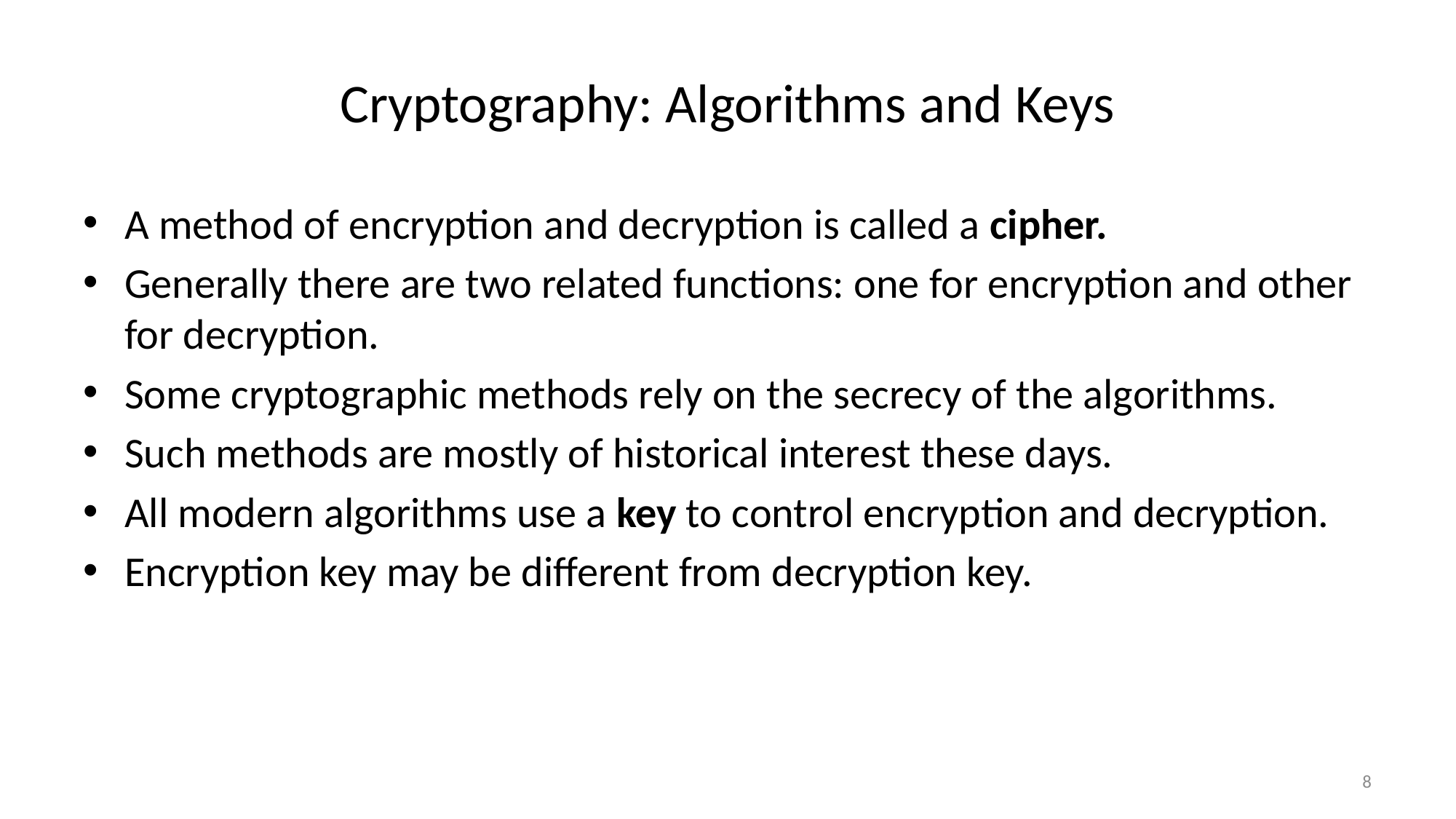

# Cryptography: Algorithms and Keys
A method of encryption and decryption is called a cipher.
Generally there are two related functions: one for encryption and other for decryption.
Some cryptographic methods rely on the secrecy of the algorithms.
Such methods are mostly of historical interest these days.
All modern algorithms use a key to control encryption and decryption.
Encryption key may be different from decryption key.

8